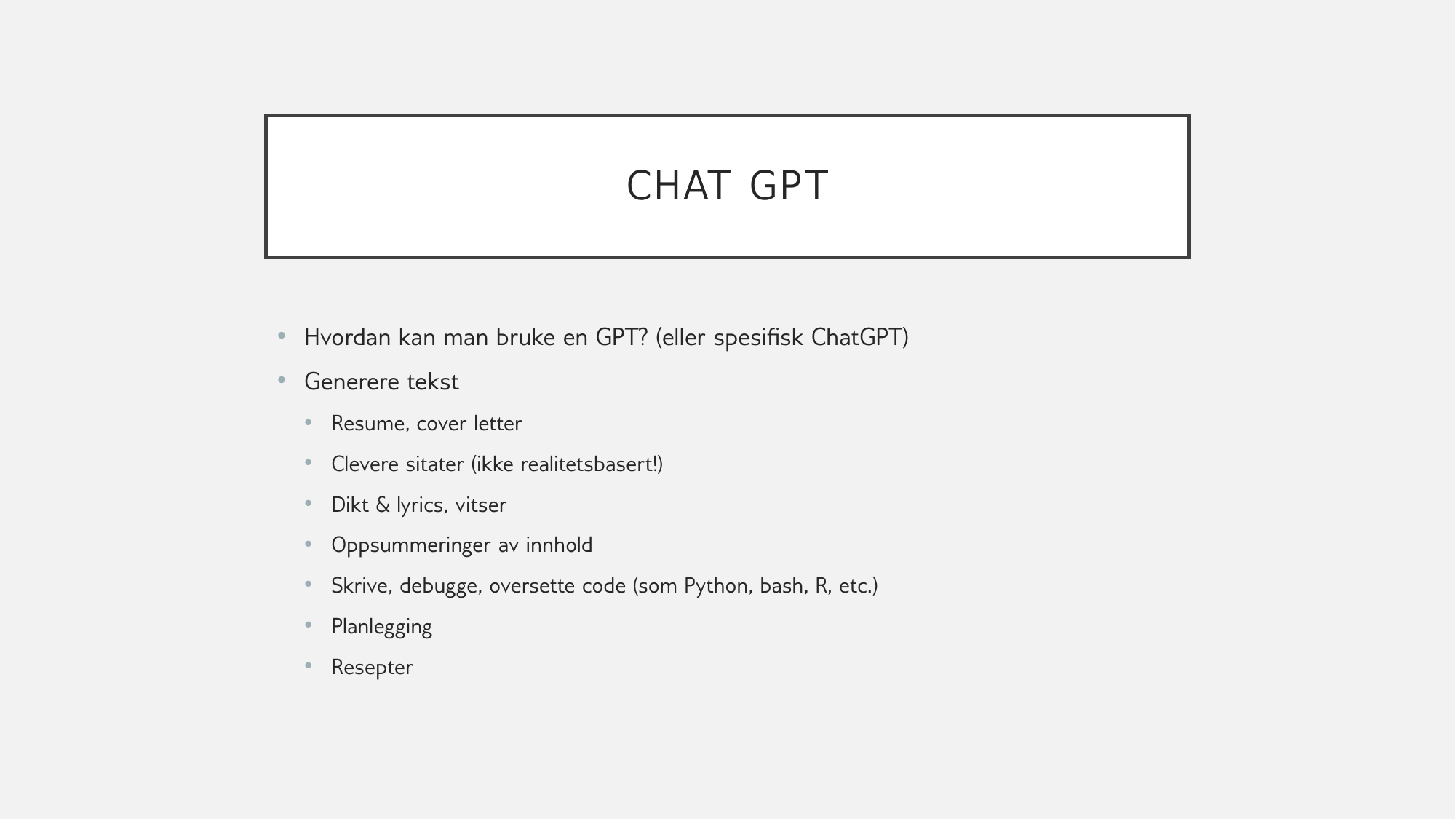

# Chat gpt
Hvordan kan man bruke en GPT? (eller spesifisk ChatGPT)
Generere tekst
Resume, cover letter
Clevere sitater (ikke realitetsbasert!)
Dikt & lyrics, vitser
Oppsummeringer av innhold
Skrive, debugge, oversette code (som Python, bash, R, etc.)
Planlegging
Resepter